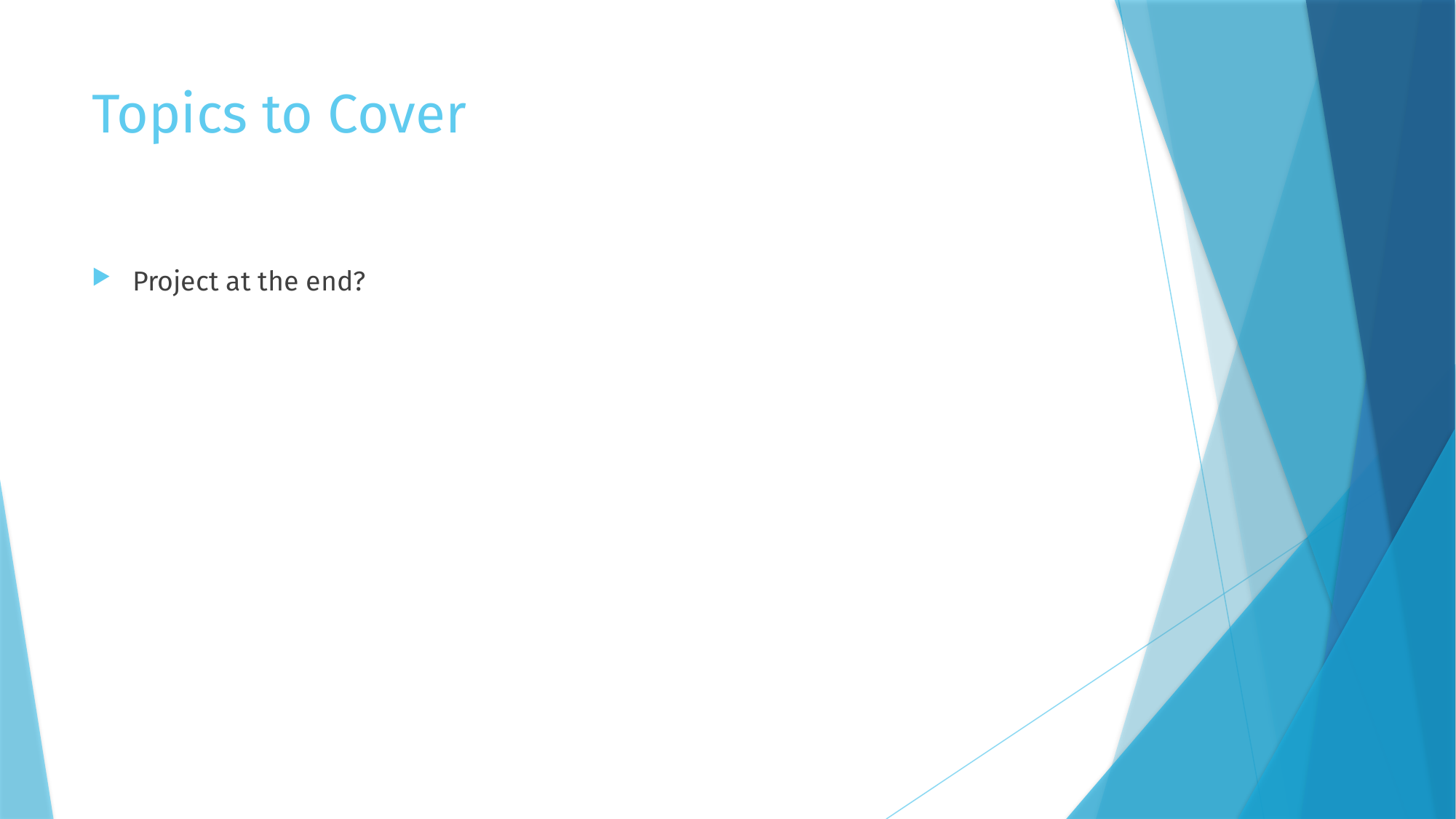

# Topics to Cover
Project at the end?